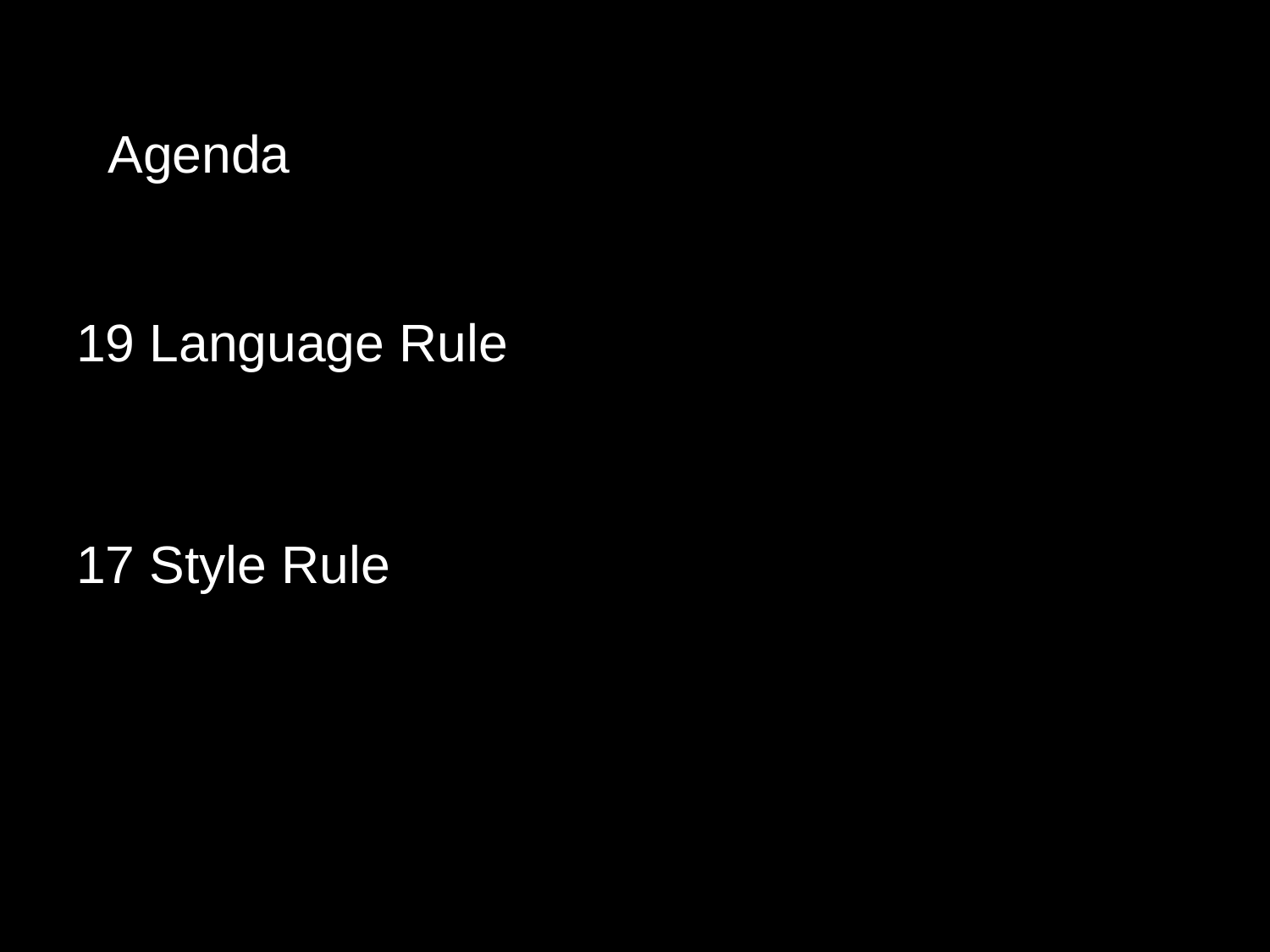

# Agenda

19 Language Rule

17 Style Rule